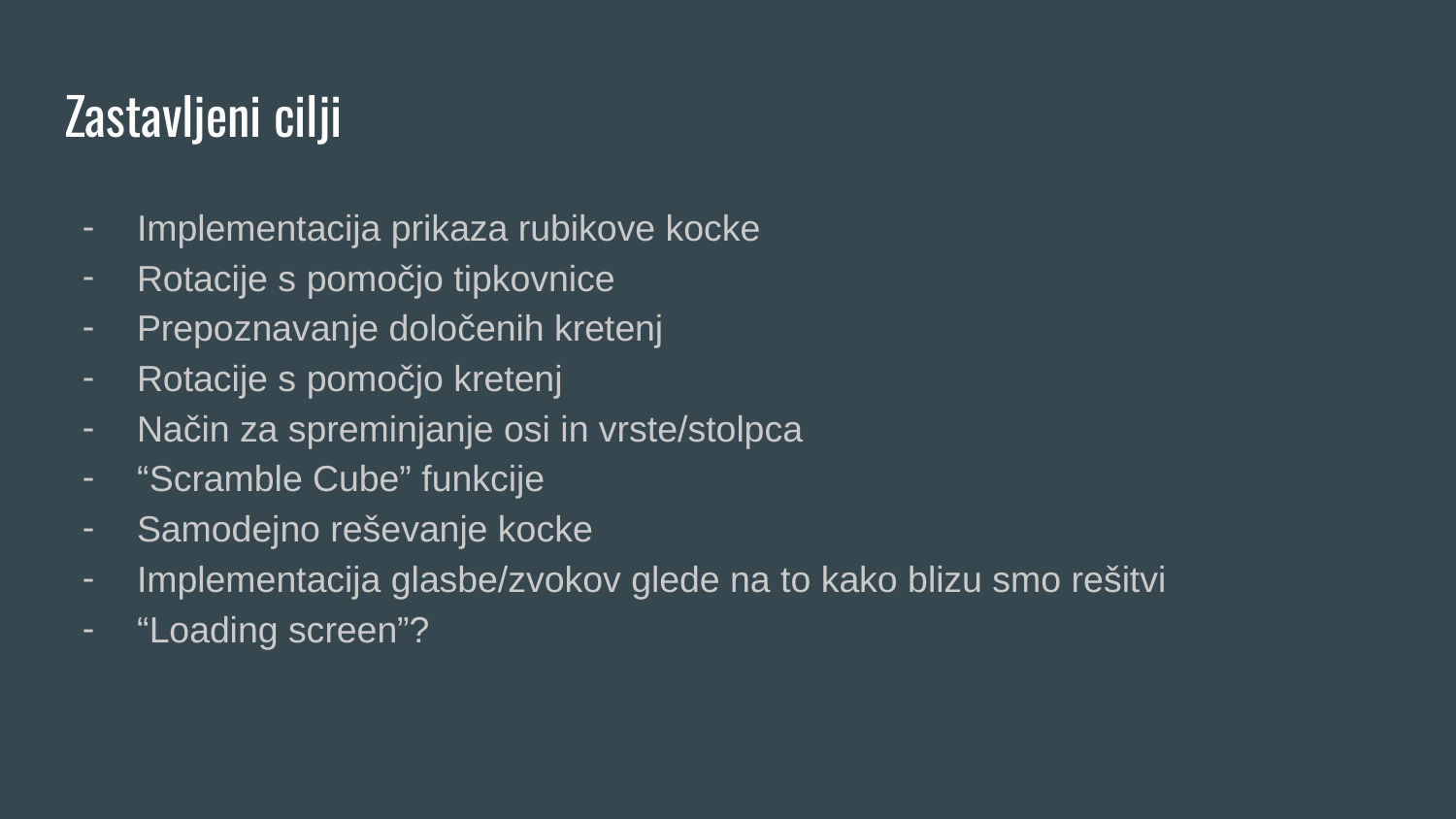

# Zastavljeni cilji
Implementacija prikaza rubikove kocke
Rotacije s pomočjo tipkovnice
Prepoznavanje določenih kretenj
Rotacije s pomočjo kretenj
Način za spreminjanje osi in vrste/stolpca
“Scramble Cube” funkcije
Samodejno reševanje kocke
Implementacija glasbe/zvokov glede na to kako blizu smo rešitvi
“Loading screen”?